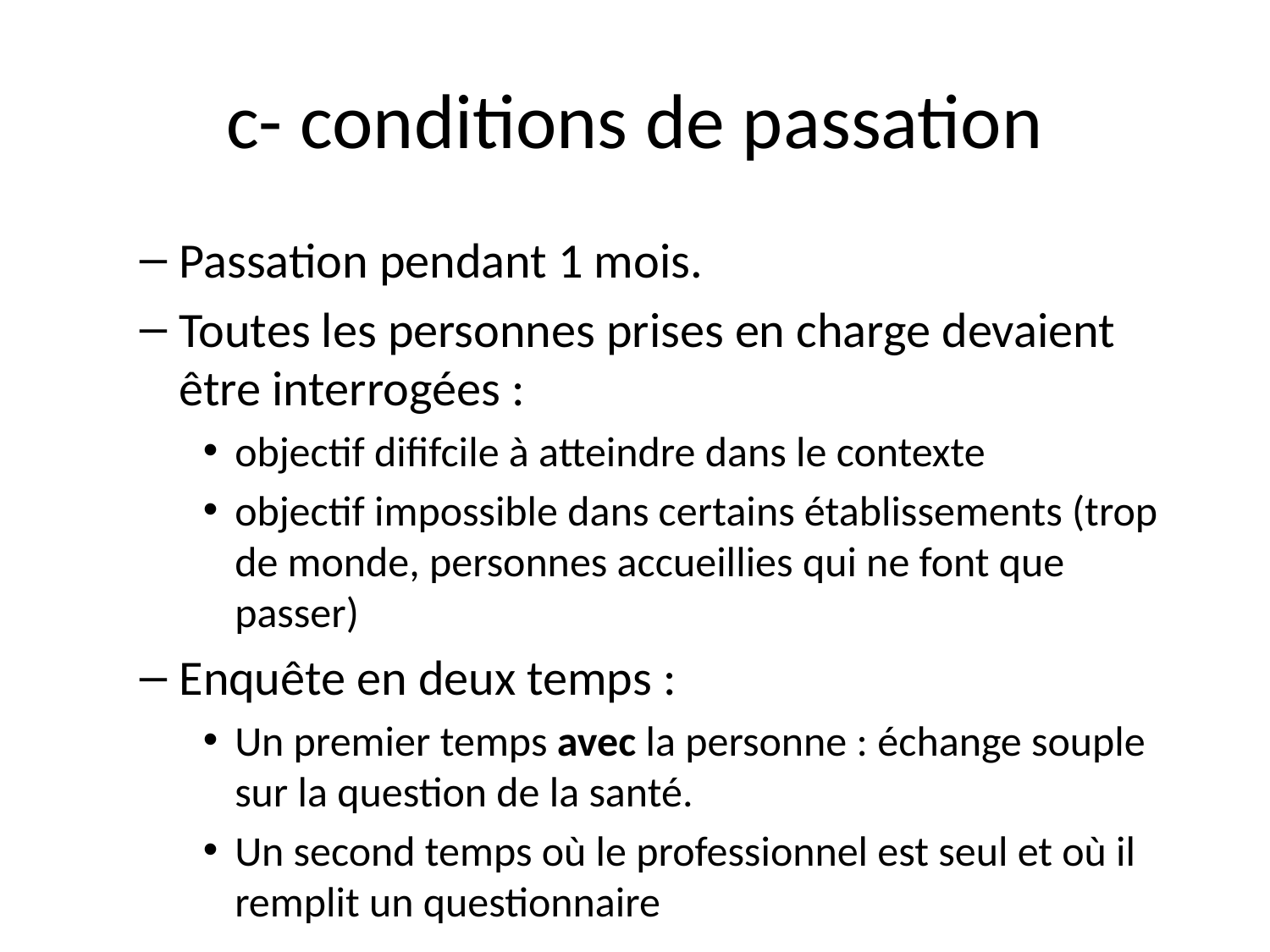

c- conditions de passation
Passation pendant 1 mois.
Toutes les personnes prises en charge devaient être interrogées :
objectif dififcile à atteindre dans le contexte
objectif impossible dans certains établissements (trop de monde, personnes accueillies qui ne font que passer)
Enquête en deux temps :
Un premier temps avec la personne : échange souple sur la question de la santé.
Un second temps où le professionnel est seul et où il remplit un questionnaire
QUESTIONNAIRE